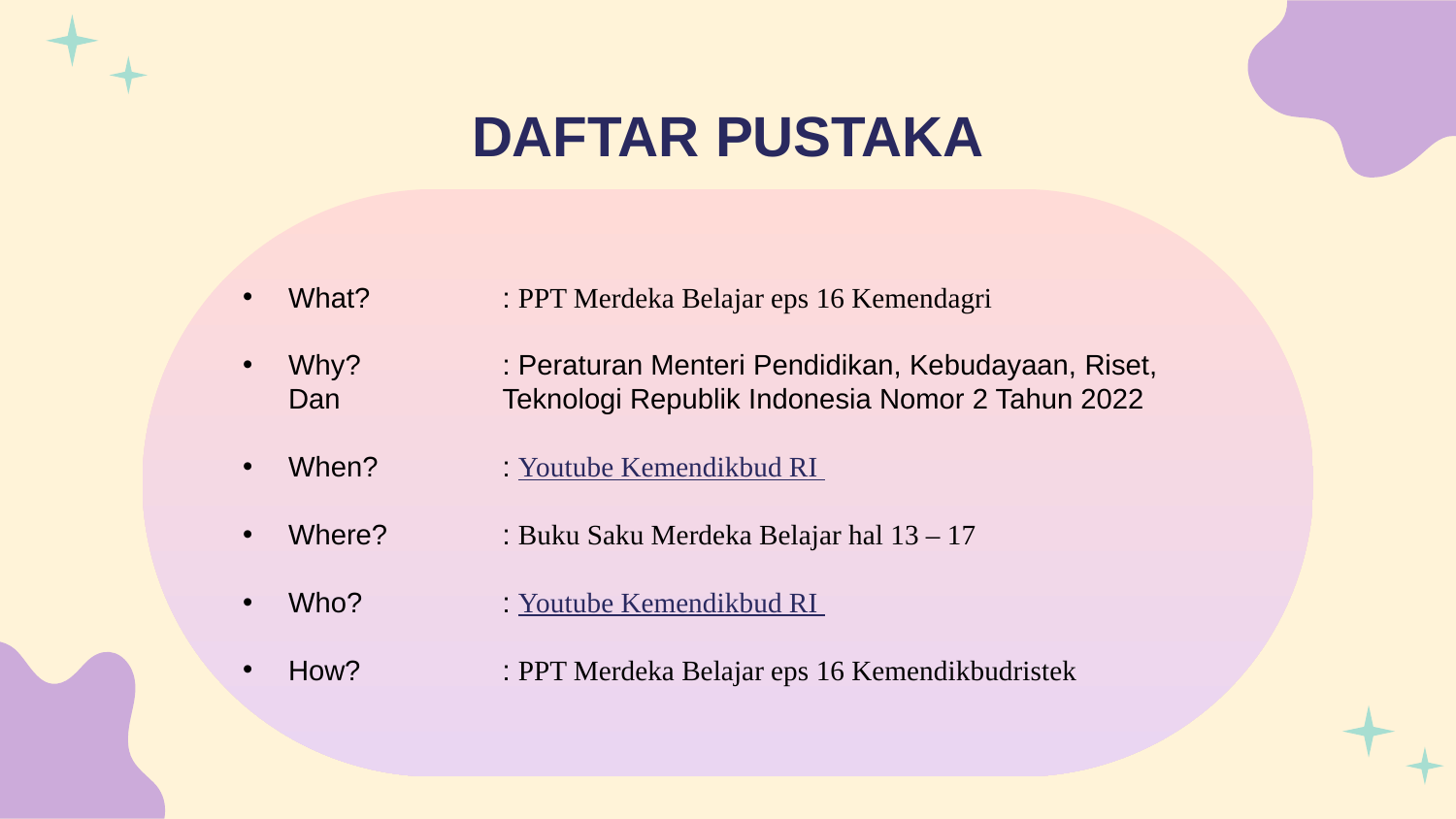

# DAFTAR PUSTAKA
What?	: PPT Merdeka Belajar eps 16 Kemendagri

Why?	: Peraturan Menteri Pendidikan, Kebudayaan, Riset, Dan 	Teknologi Republik Indonesia Nomor 2 Tahun 2022

When?	: Youtube Kemendikbud RI

Where?	: Buku Saku Merdeka Belajar hal 13 – 17

Who?	: Youtube Kemendikbud RI

How?	: PPT Merdeka Belajar eps 16 Kemendikbudristek